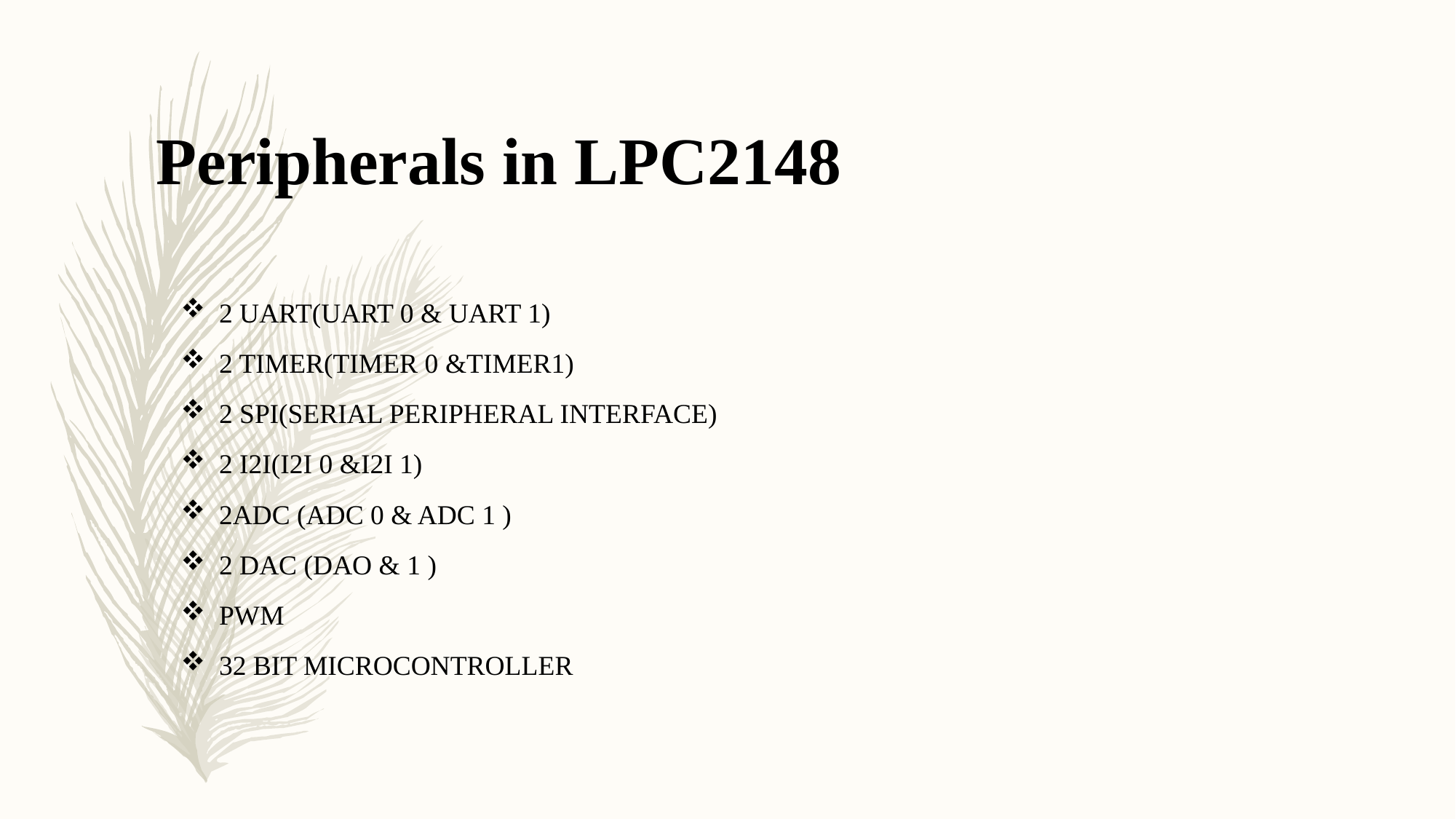

# Peripherals in LPC2148
2 UART(UART 0 & UART 1)
2 TIMER(TIMER 0 &TIMER1)
2 SPI(SERIAL PERIPHERAL INTERFACE)
2 I2I(I2I 0 &I2I 1)
2ADC (ADC 0 & ADC 1 )
2 DAC (DAO & 1 )
PWM
32 BIT MICROCONTROLLER